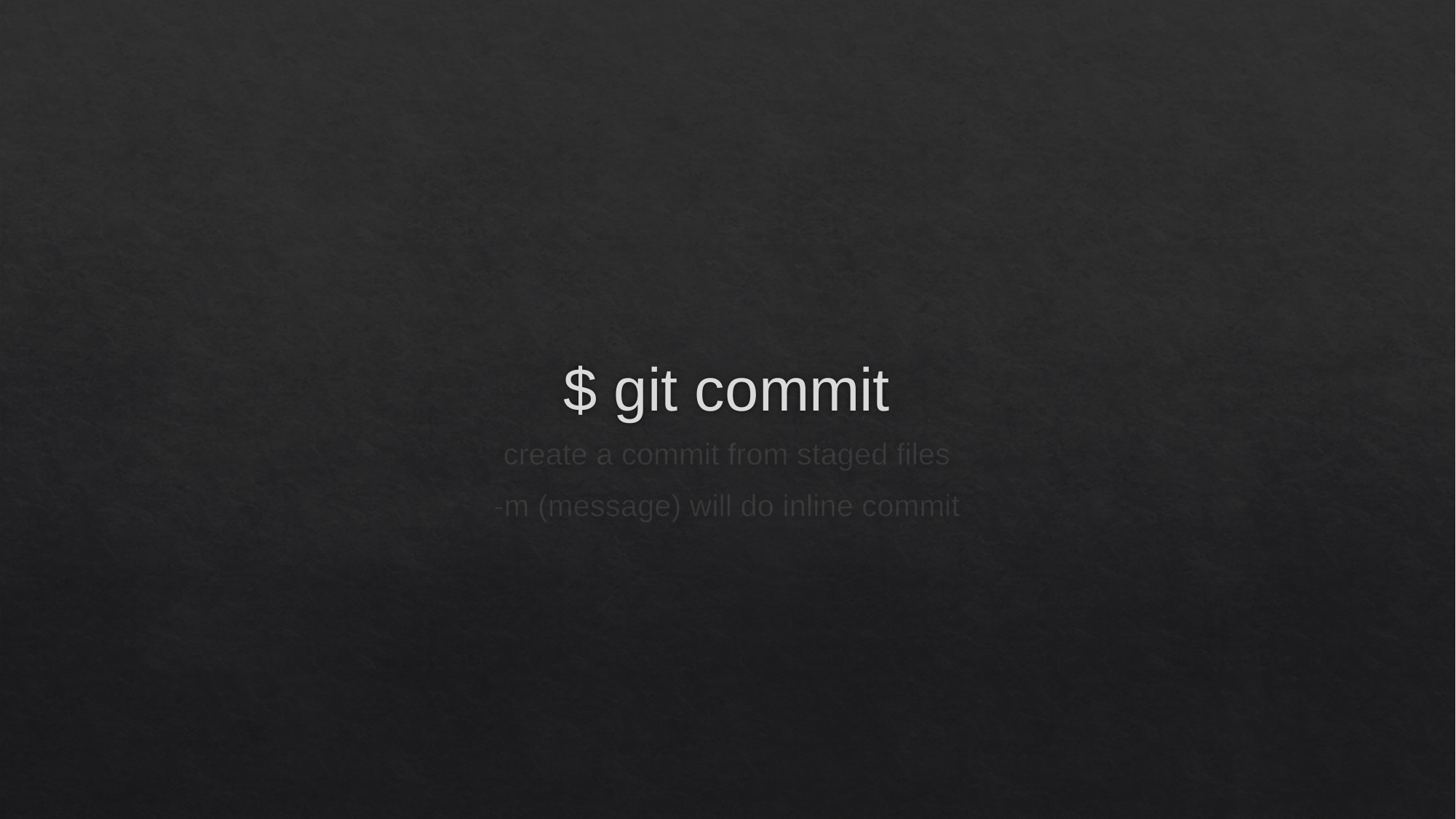

# $ git commit
create a commit from staged files
-m (message) will do inline commit